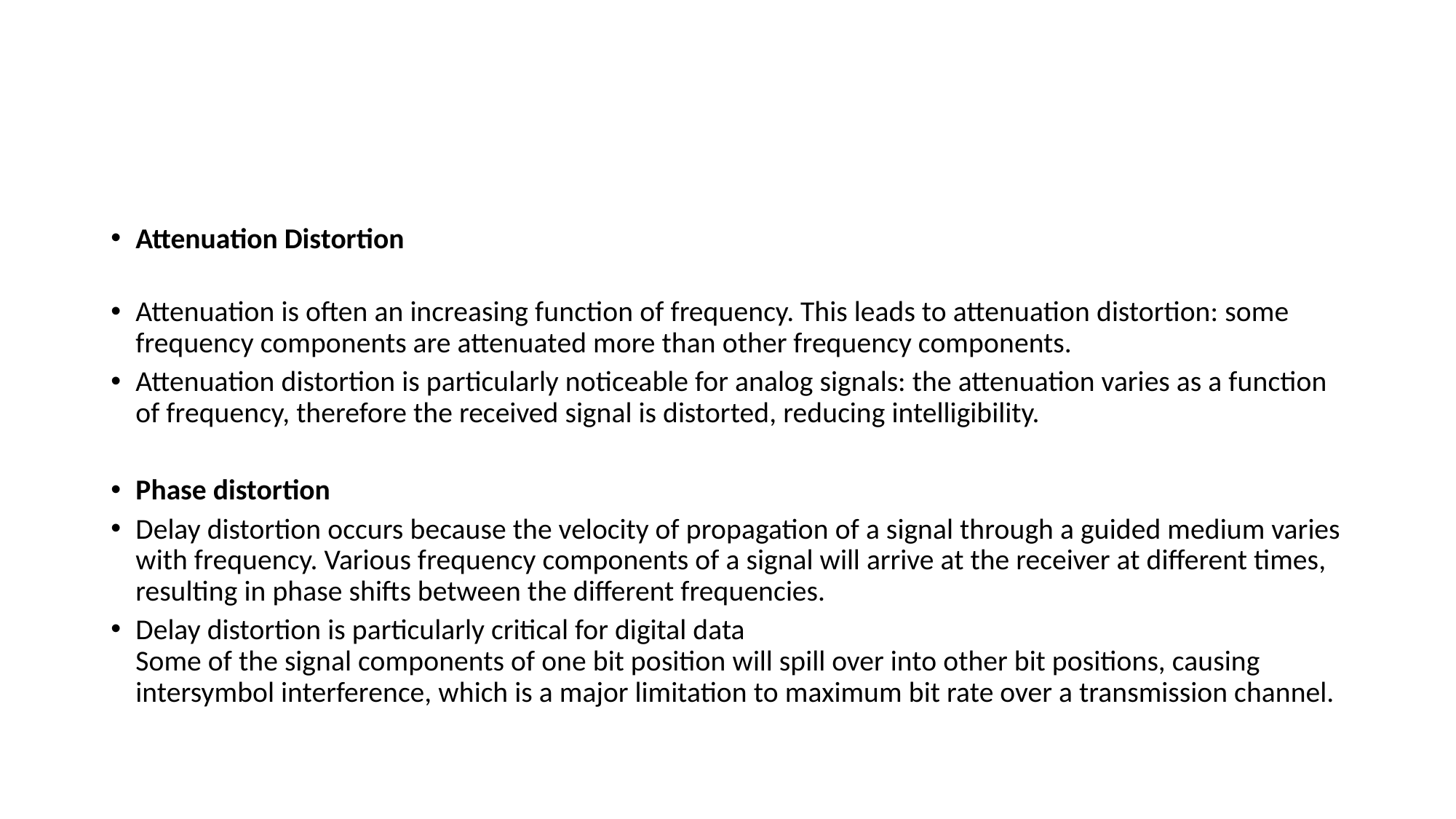

#
Attenuation Distortion
Attenuation is often an increasing function of frequency. This leads to attenuation distortion: some frequency components are attenuated more than other frequency components.
Attenuation distortion is particularly noticeable for analog signals: the attenuation varies as a function of frequency, therefore the received signal is distorted, reducing intelligibility.

Phase distortion
Delay distortion occurs because the velocity of propagation of a signal through a guided medium varies with frequency. Various frequency components of a signal will arrive at the receiver at different times, resulting in phase shifts between the different frequencies.
Delay distortion is particularly critical for digital data
Some of the signal components of one bit position will spill over into other bit positions, causing intersymbol interference, which is a major limitation to maximum bit rate over a transmission channel.